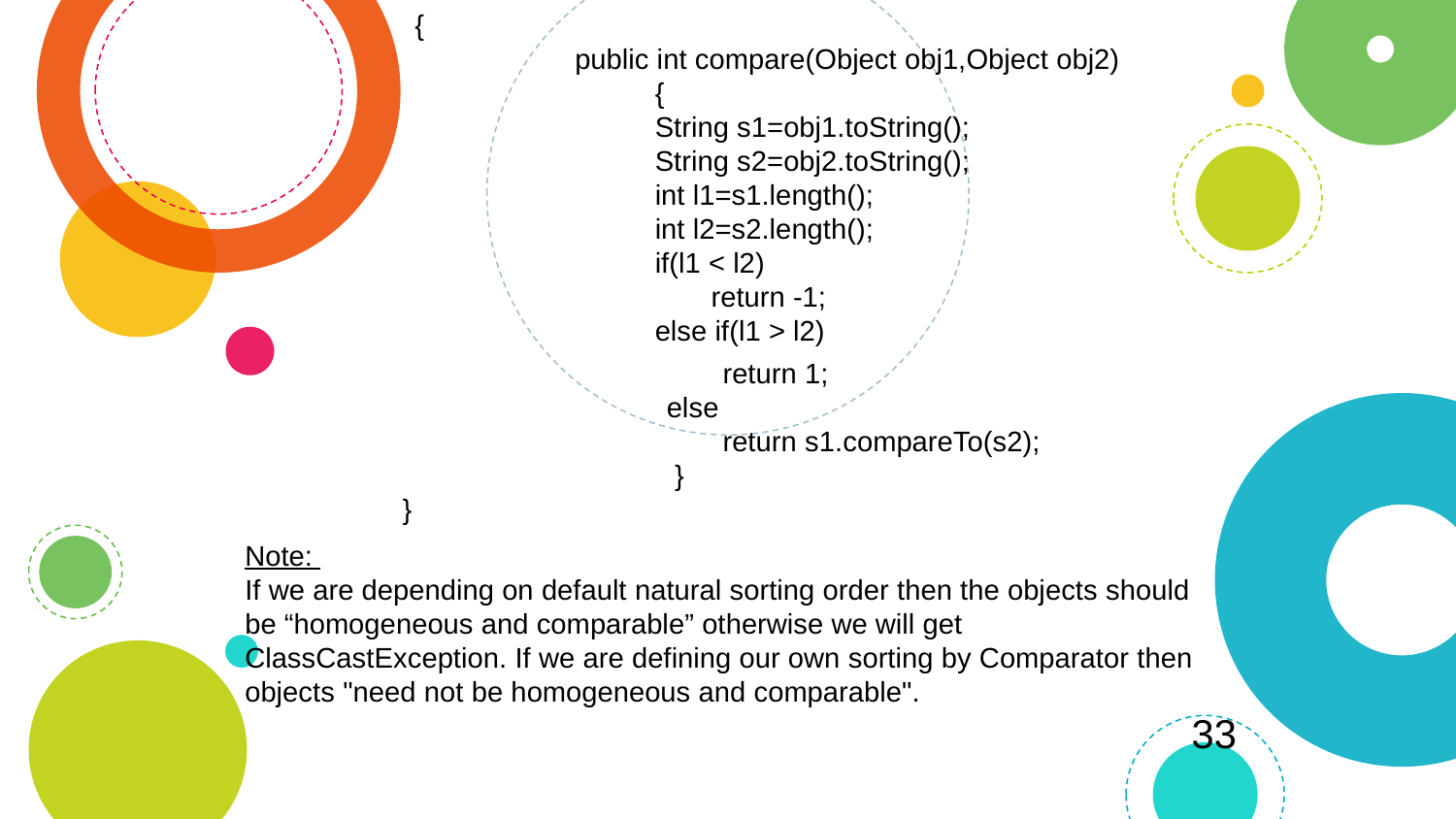

{
                    public int compare(Object obj1,Object obj2)
                              {
                              String s1=obj1.toString();
                              String s2=obj2.toString();
                              int l1=s1.length();
                              int l2=s2.length();
                              if(l1 < l2)
                                     return -1;
                              else if(l1 > l2)
                                        return 1;
                                 else
                                        return s1.compareTo(s2);
                                  }
}
Note:
If we are depending on default natural sorting order then the objects should be “homogeneous and comparable” otherwise we will get
ClassCastException. If we are defining our own sorting by Comparator then objects "need not be homogeneous and comparable".

33